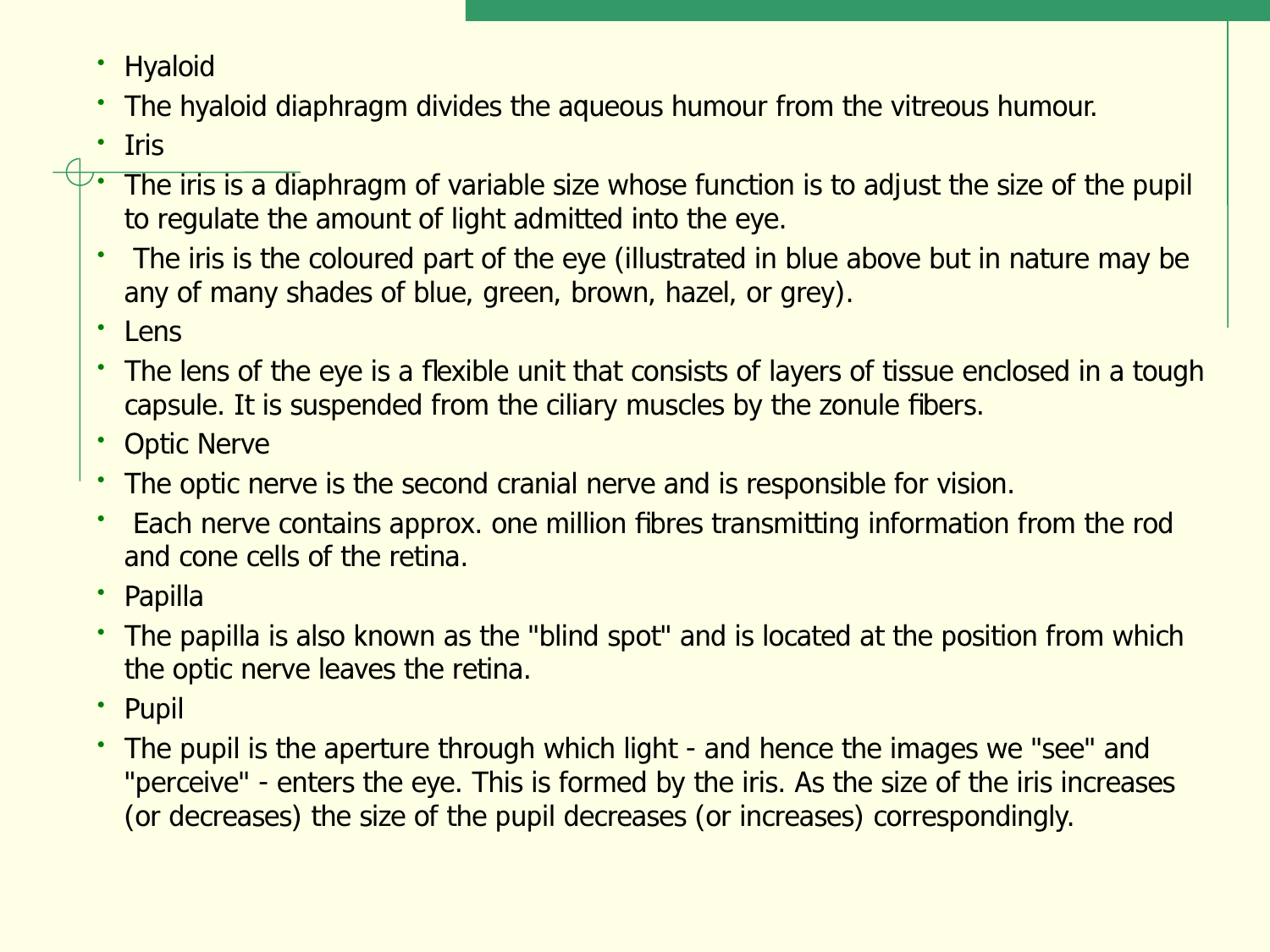

Hyaloid
The hyaloid diaphragm divides the aqueous humour from the vitreous humour.
Iris
The iris is a diaphragm of variable size whose function is to adjust the size of the pupil to regulate the amount of light admitted into the eye.
 The iris is the coloured part of the eye (illustrated in blue above but in nature may be any of many shades of blue, green, brown, hazel, or grey).
Lens
The lens of the eye is a flexible unit that consists of layers of tissue enclosed in a tough capsule. It is suspended from the ciliary muscles by the zonule fibers.
Optic Nerve
The optic nerve is the second cranial nerve and is responsible for vision.
 Each nerve contains approx. one million fibres transmitting information from the rod and cone cells of the retina.
Papilla
The papilla is also known as the "blind spot" and is located at the position from which the optic nerve leaves the retina.
Pupil
The pupil is the aperture through which light - and hence the images we "see" and "perceive" - enters the eye. This is formed by the iris. As the size of the iris increases (or decreases) the size of the pupil decreases (or increases) correspondingly.